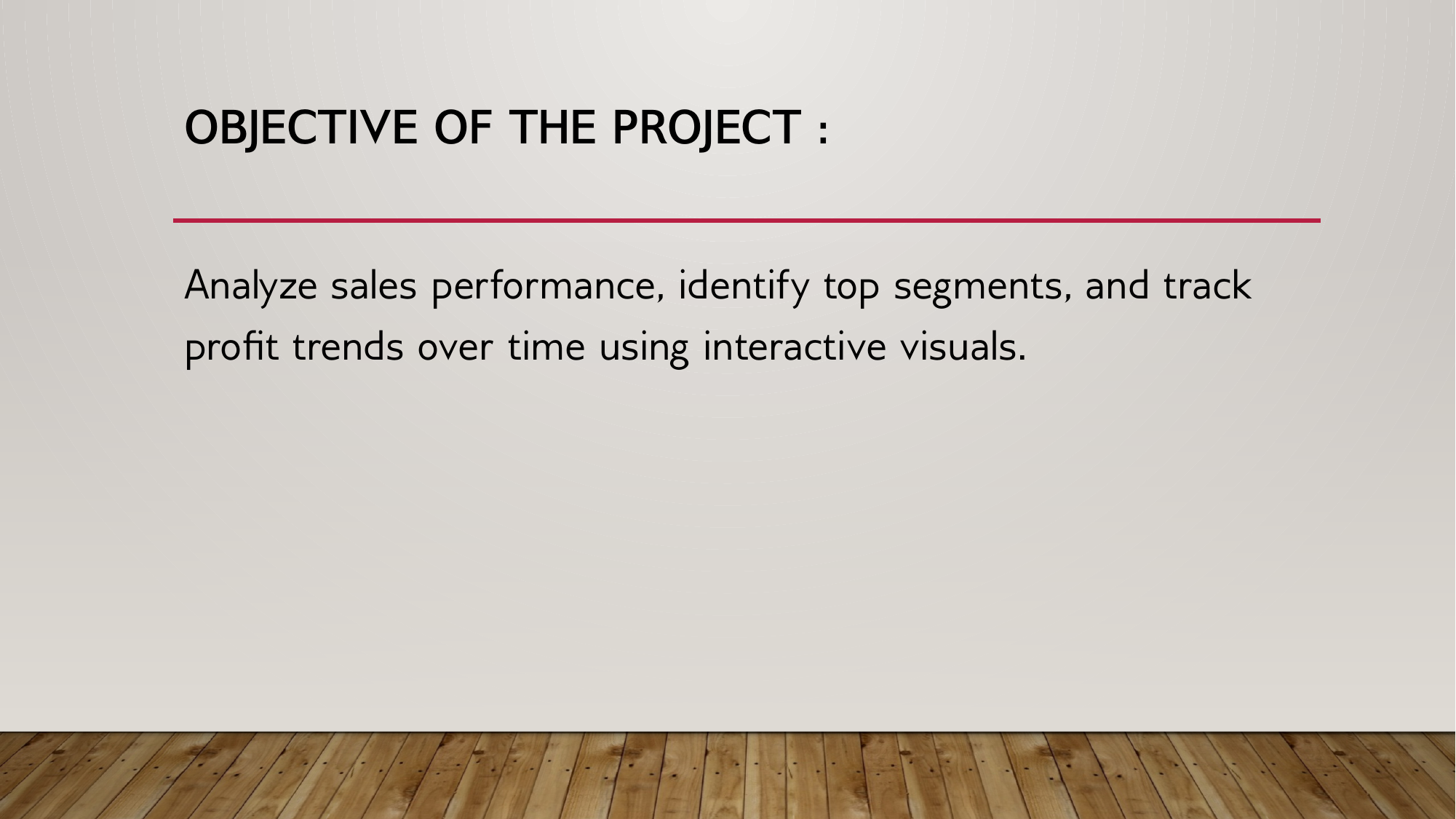

# Objective of the Project :
Analyze sales performance, identify top segments, and track profit trends over time using interactive visuals.